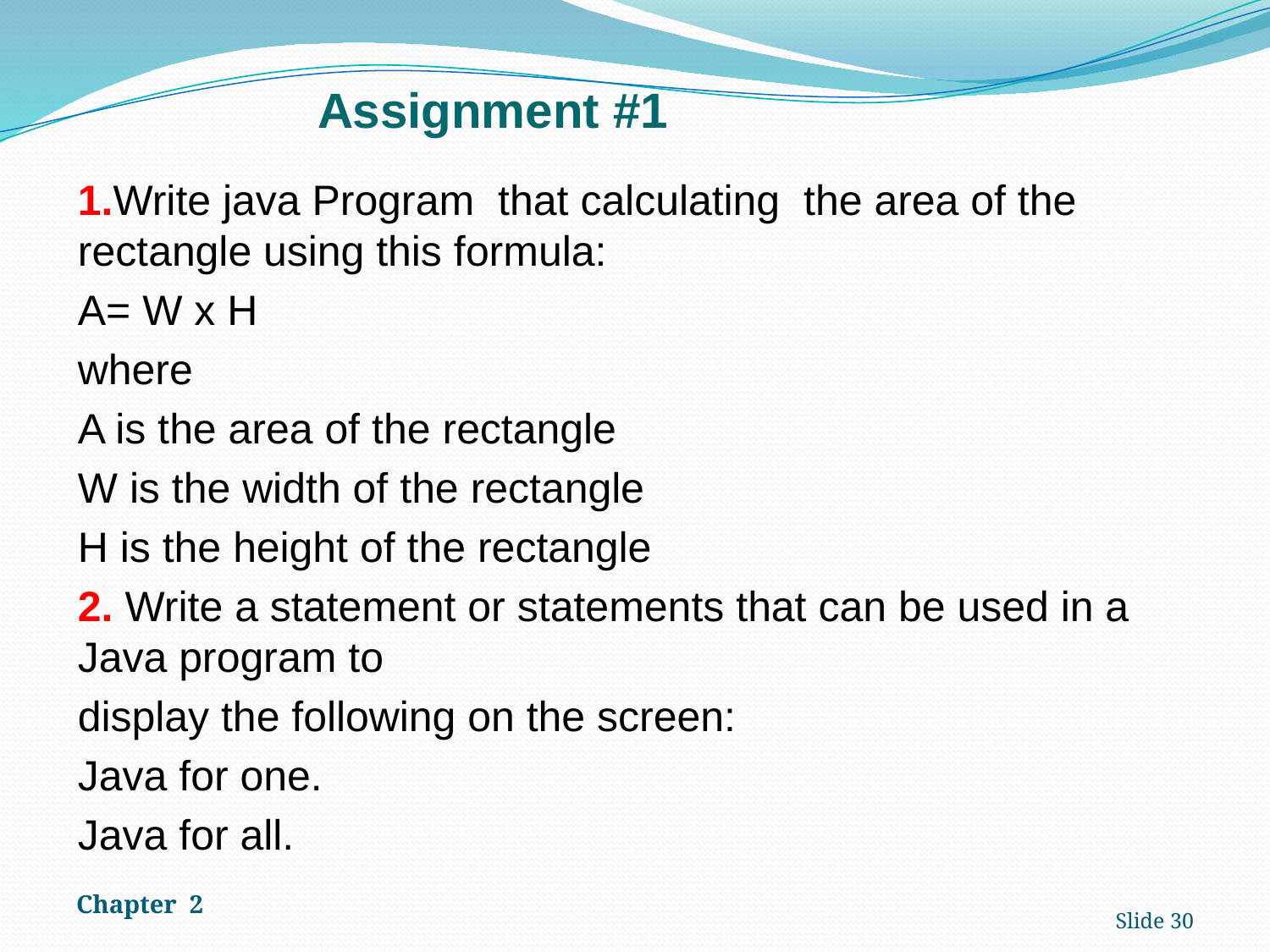

# Assignment #1
1.Write java Program  that calculating  the area of the rectangle using this formula:
A= W x H
where
A is the area of the rectangle
W is the width of the rectangle
H is the height of the rectangle
2. Write a statement or statements that can be used in a Java program to
display the following on the screen:
Java for one.
Java for all.
Chapter  2
Slide 30